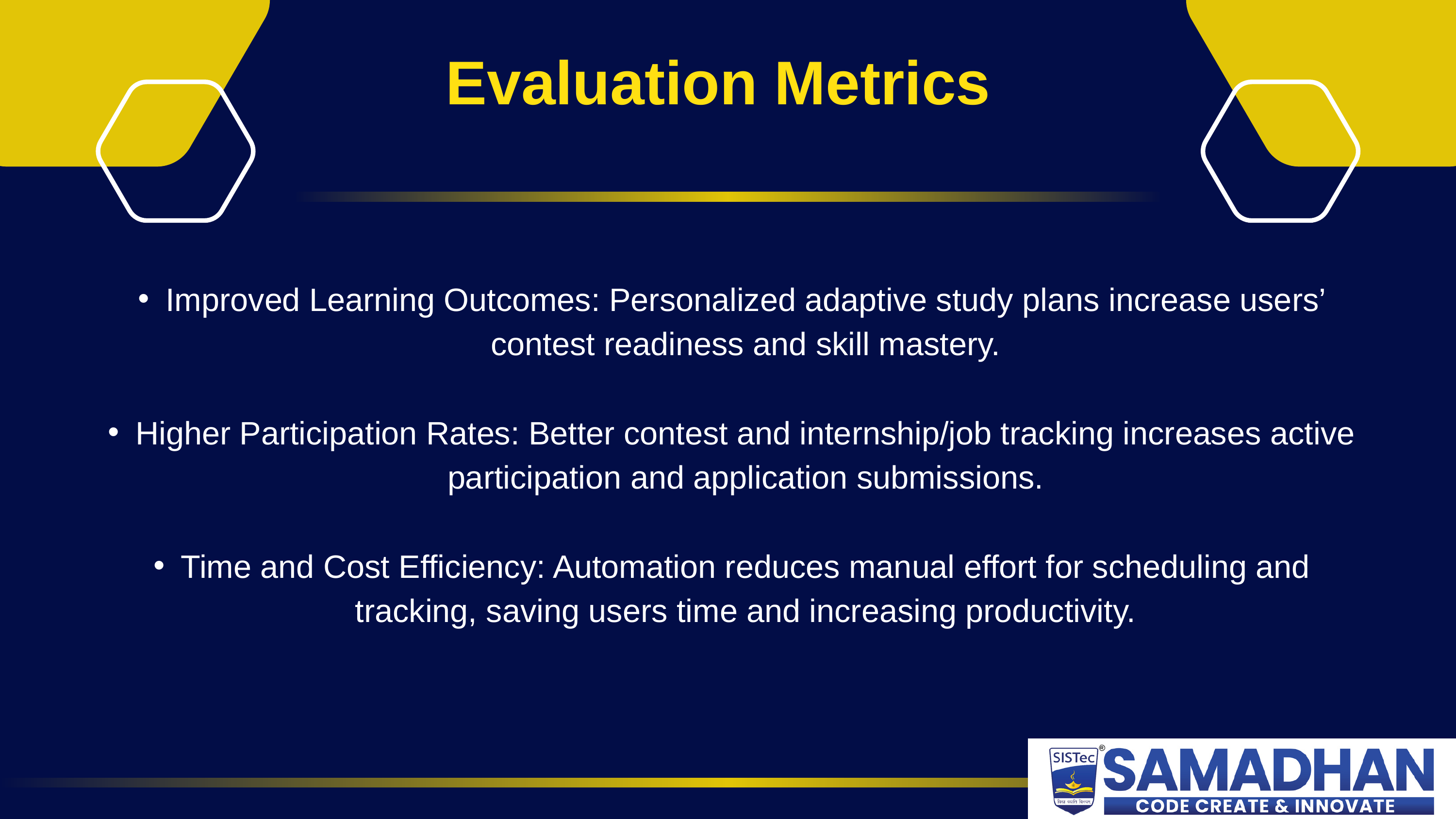

Evaluation Metrics

Improved Learning Outcomes: Personalized adaptive study plans increase users’ contest readiness and skill mastery.

Higher Participation Rates: Better contest and internship/job tracking increases active participation and application submissions.

Time and Cost Efficiency: Automation reduces manual effort for scheduling and tracking, saving users time and increasing productivity.